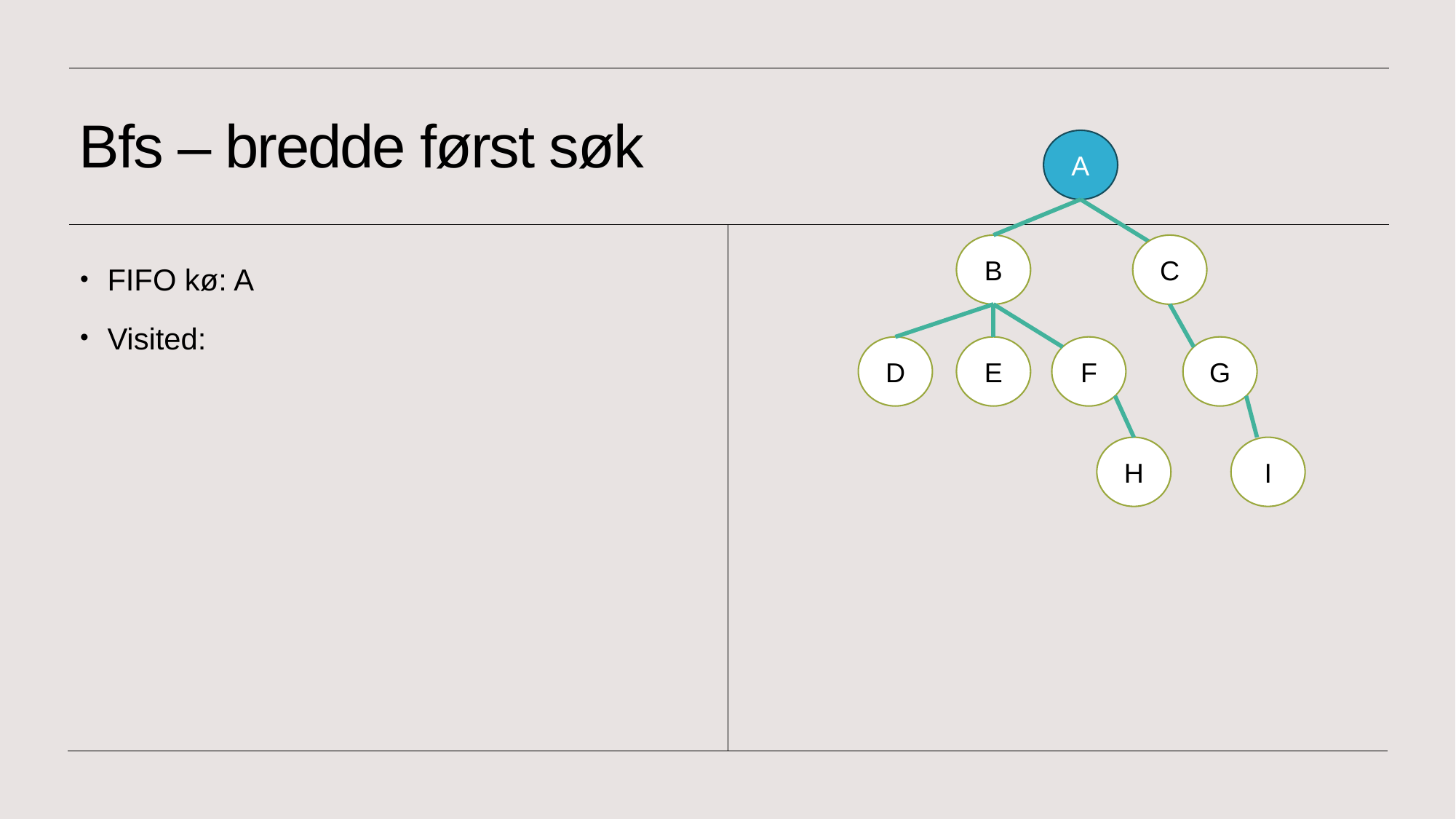

# Bfs – bredde først søk
A
B
C
FIFO kø: A
Visited:
G
D
F
E
H
I